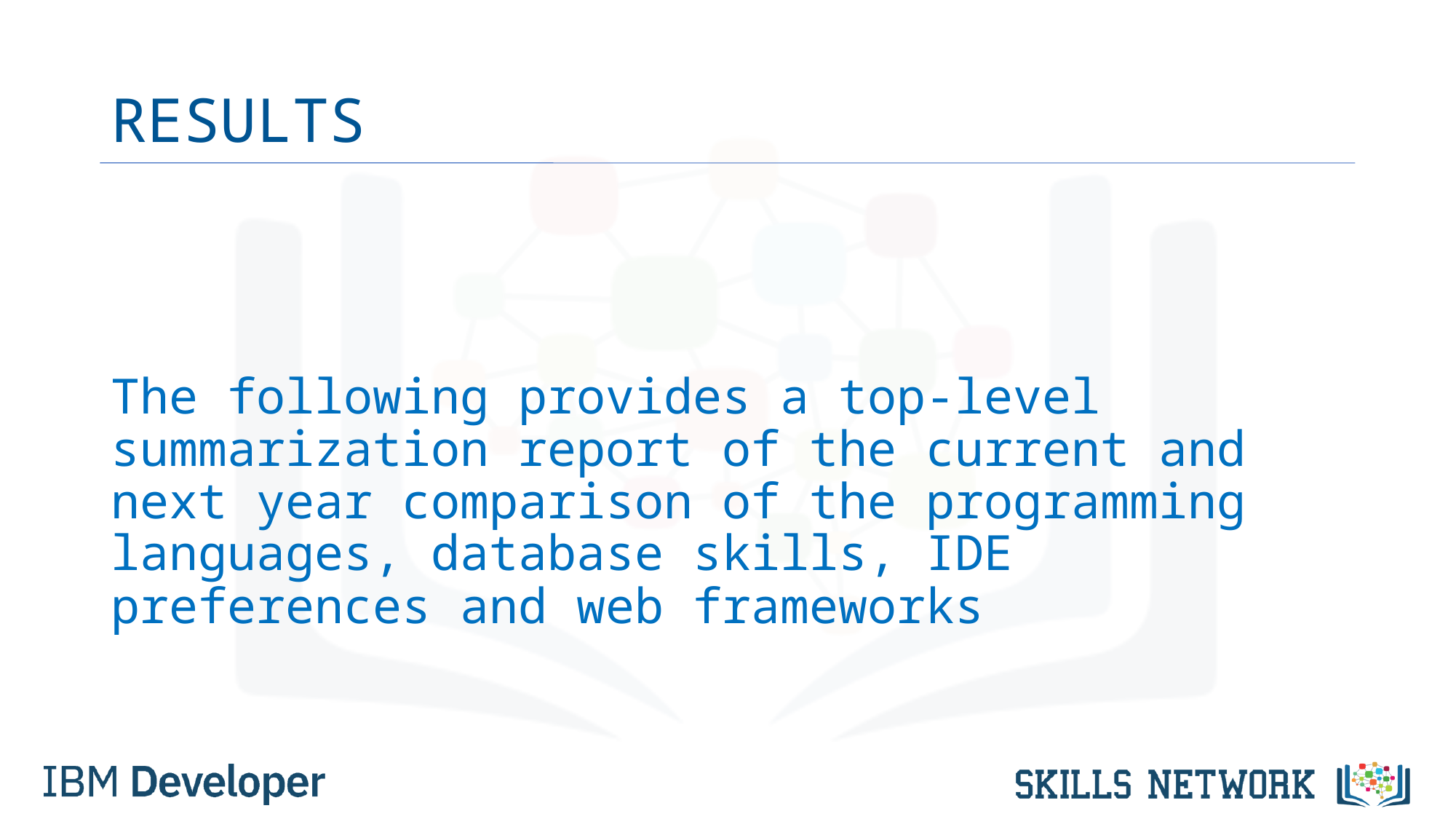

# RESULTS

The following provides a top-level summarization report of the current and next year comparison of the programming languages, database skills, IDE preferences and web frameworks